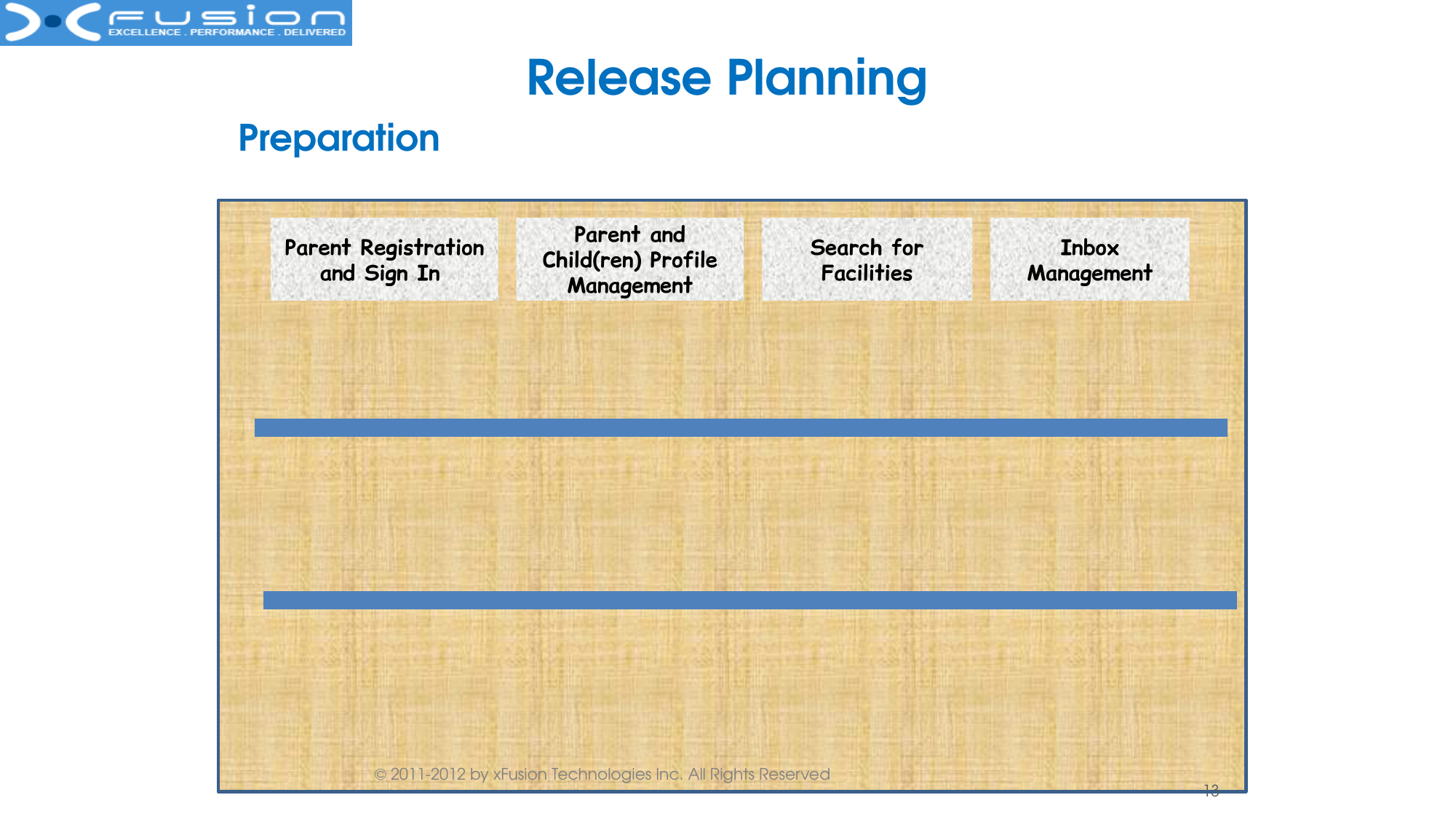

# Release Planning
Preparation

Parent Registration and Sign In
Parent and Child(ren) Profile Management
Search for Facilities
Inbox Management

© 2011-2012 by xFusion Technologies Inc. All Rights Reserved
13